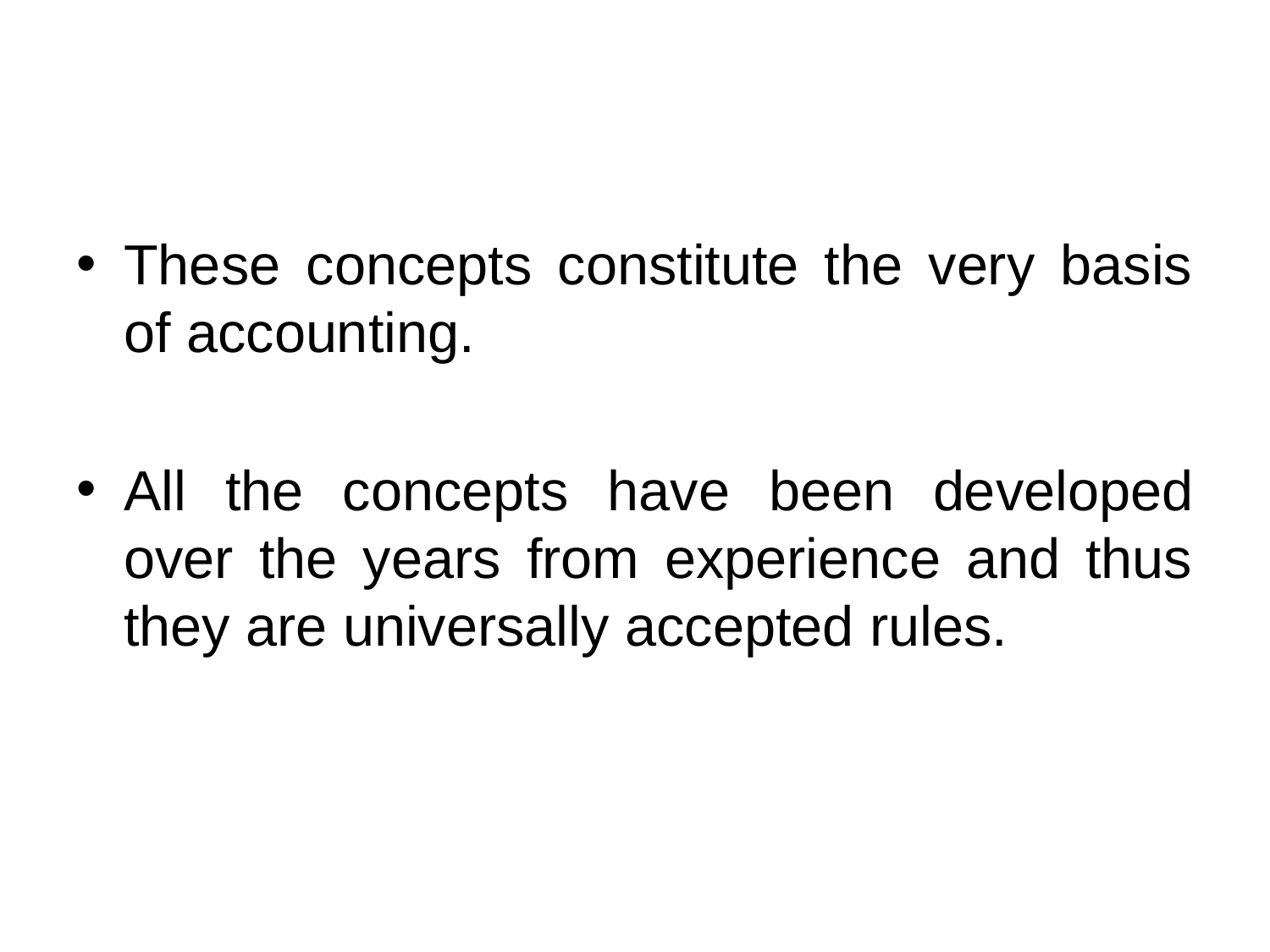

#
These concepts constitute the very basis of accounting.

All the concepts have been developed over the years from experience and thus they are universally accepted rules.